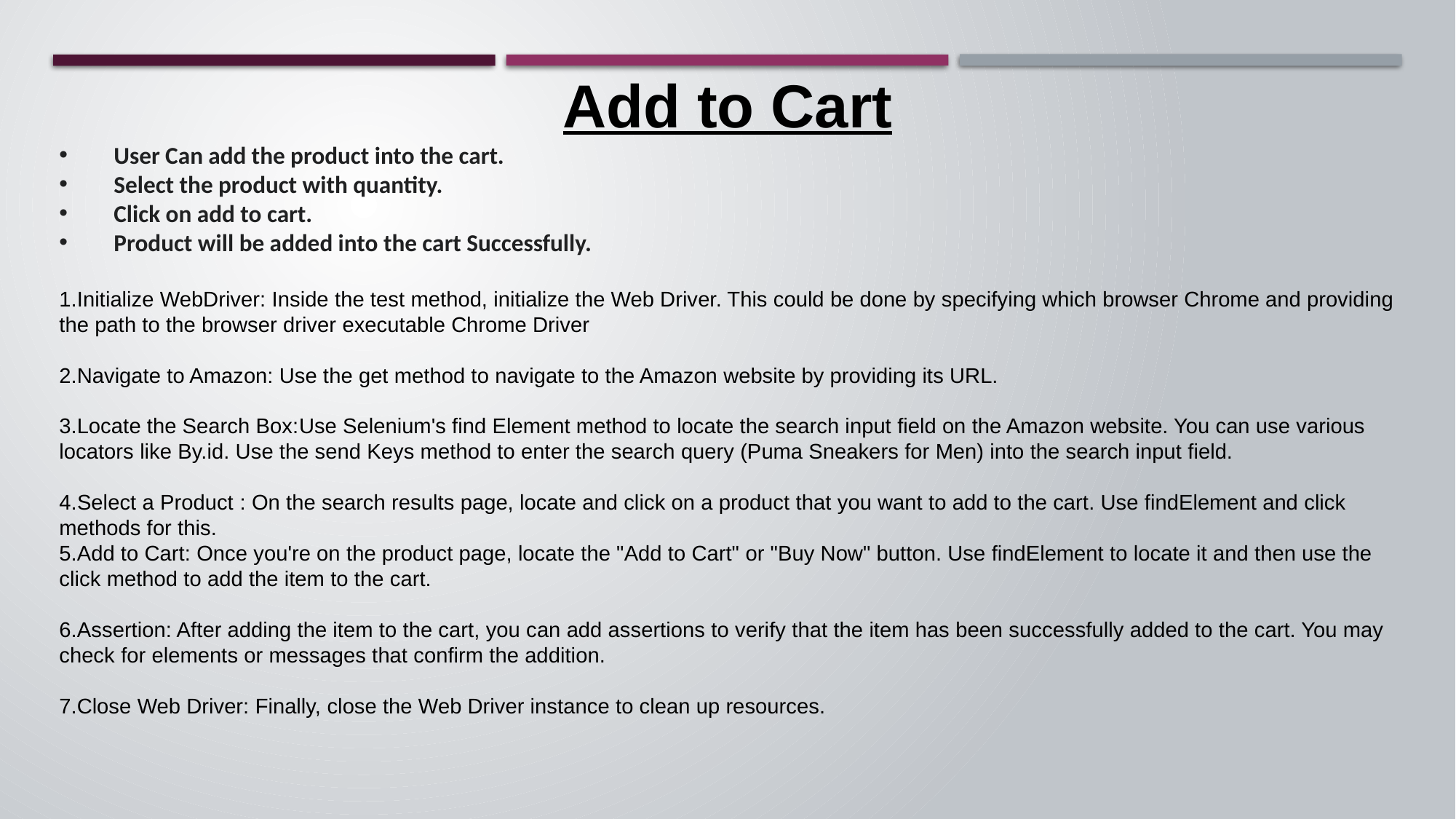

Add to Cart
User Can add the product into the cart.
Select the product with quantity.
Click on add to cart.
Product will be added into the cart Successfully.

1.Initialize WebDriver: Inside the test method, initialize the Web Driver. This could be done by specifying which browser Chrome and providing the path to the browser driver executable Chrome Driver

2.Navigate to Amazon: Use the get method to navigate to the Amazon website by providing its URL.

3.Locate the Search Box:Use Selenium's find Element method to locate the search input field on the Amazon website. You can use various locators like By.id. Use the send Keys method to enter the search query (Puma Sneakers for Men) into the search input field.

4.Select a Product : On the search results page, locate and click on a product that you want to add to the cart. Use findElement and click methods for this.
5.Add to Cart: Once you're on the product page, locate the "Add to Cart" or "Buy Now" button. Use findElement to locate it and then use the click method to add the item to the cart.

6.Assertion: After adding the item to the cart, you can add assertions to verify that the item has been successfully added to the cart. You may check for elements or messages that confirm the addition.

7.Close Web Driver: Finally, close the Web Driver instance to clean up resources.